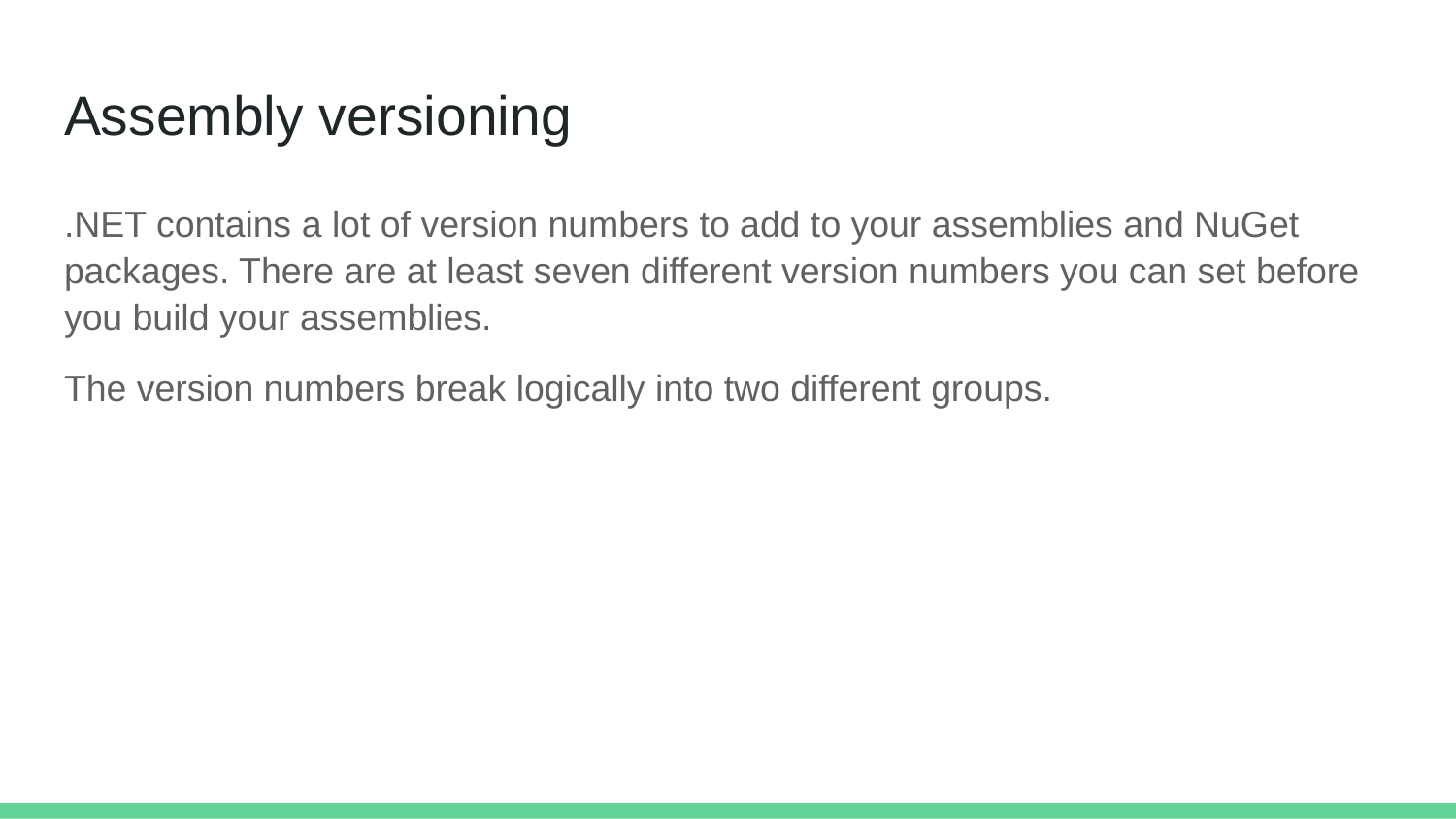

# Assembly versioning
.NET contains a lot of version numbers to add to your assemblies and NuGet packages. There are at least seven different version numbers you can set before you build your assemblies.
The version numbers break logically into two different groups.